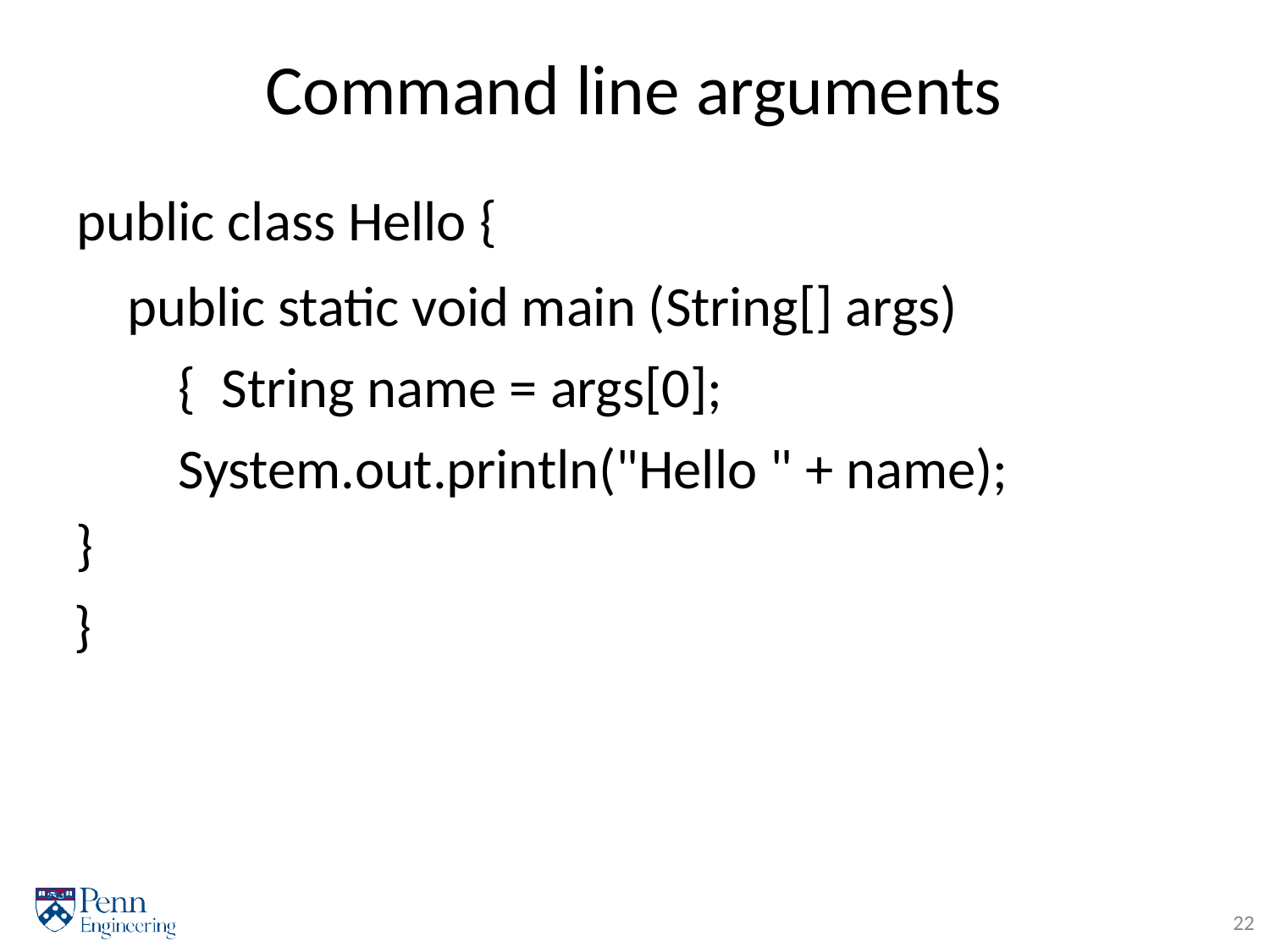

# Command line arguments
public class Hello {
public static void main (String[] args) {  String name = args[0];  System.out.println("Hello " + name);
}
}
22